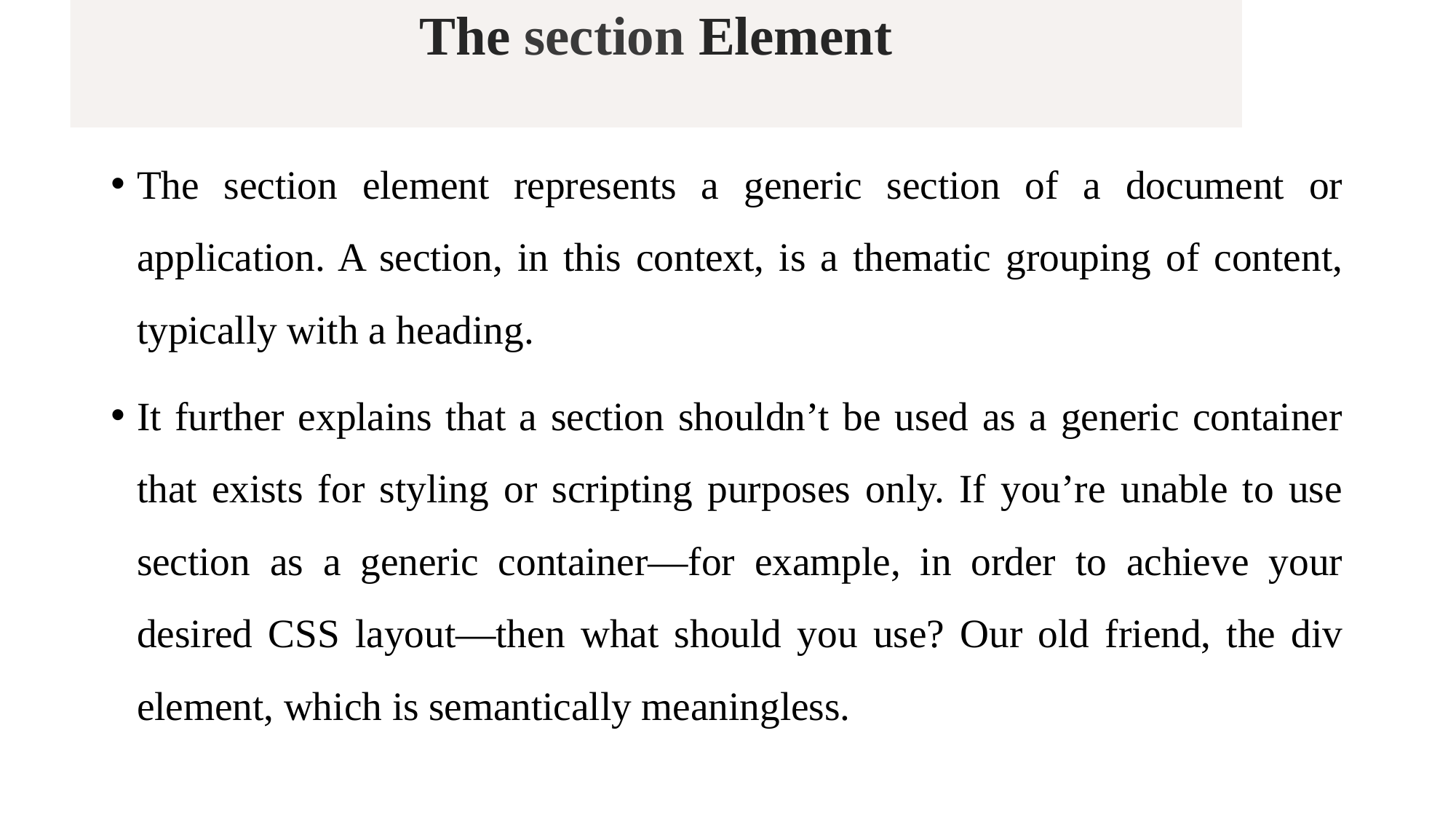

# The section Element

The section element represents a generic section of a document or application. A section, in this context, is a thematic grouping of content, typically with a heading.
It further explains that a section shouldn’t be used as a generic container that exists for styling or scripting purposes only. If you’re unable to use section as a generic container—for example, in order to achieve your desired CSS layout—then what should you use? Our old friend, the div element, which is semantically meaningless.